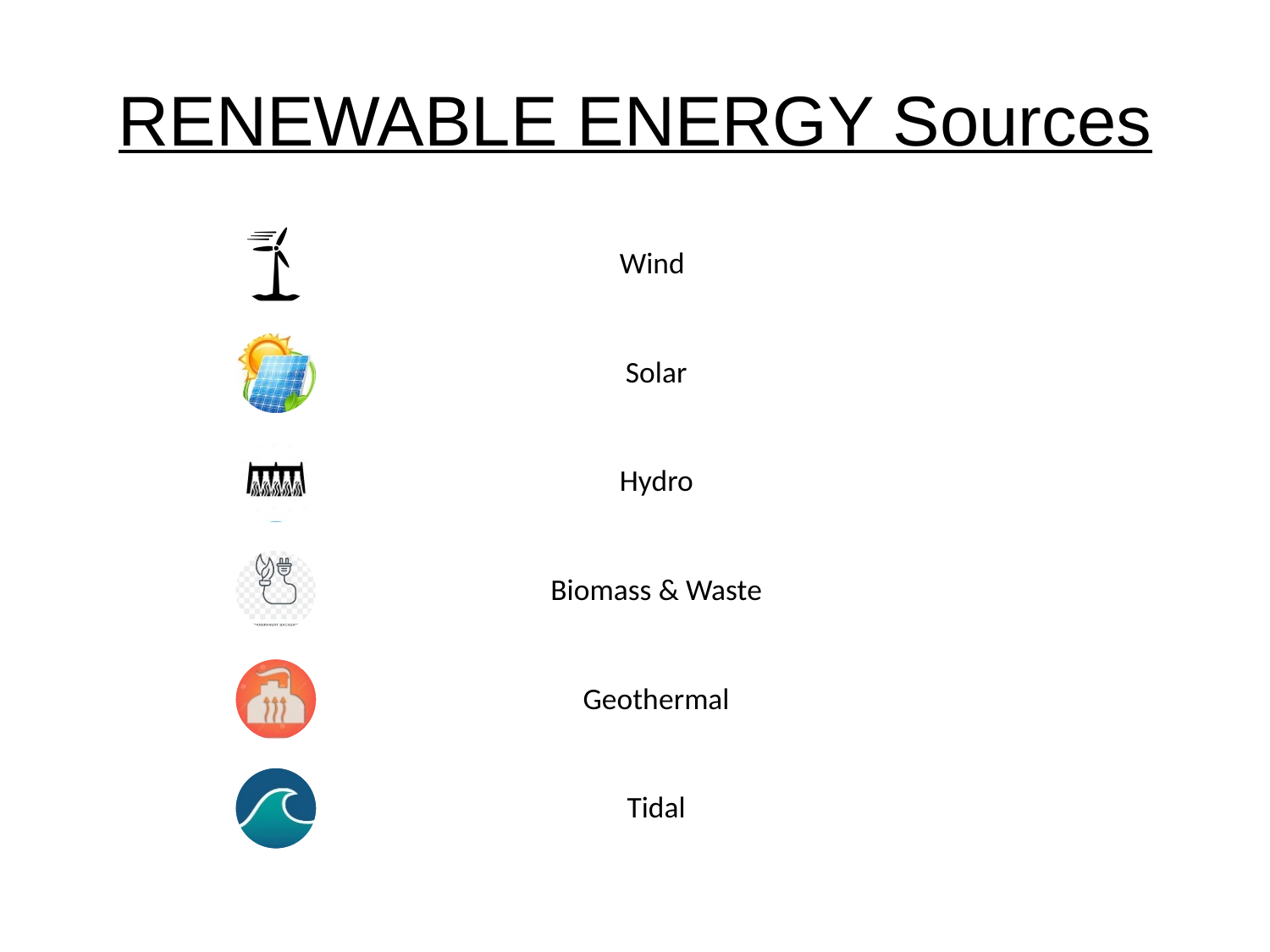

# RENEWABLE ENERGY Sources
Wind
Solar
Hydro
Biomass & Waste
Geothermal
Tidal